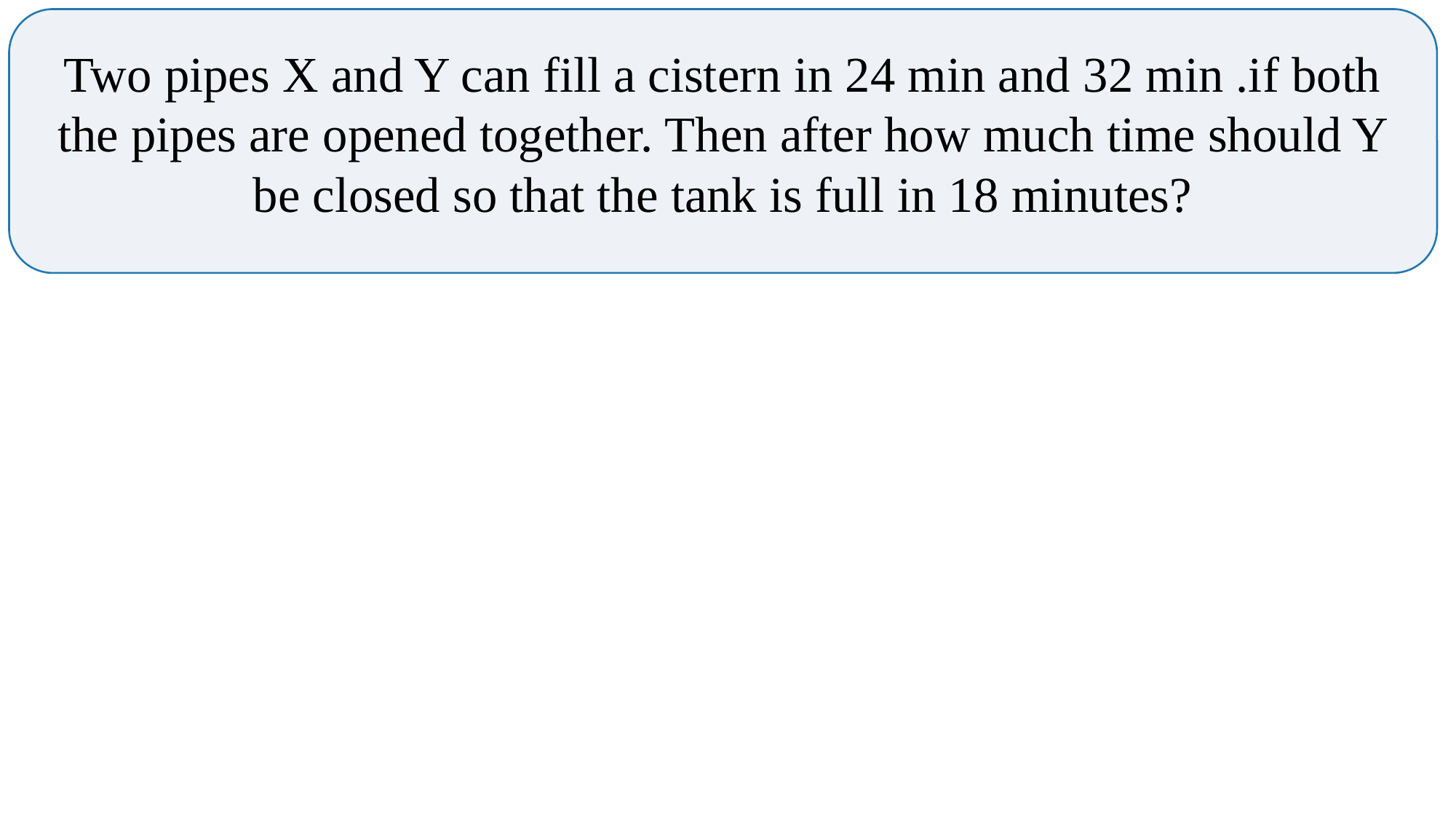

Two pipes X and Y can fill a cistern in 24 min and 32 min .if both the pipes are opened together. Then after how much time should Y be closed so that the tank is full in 18 minutes?